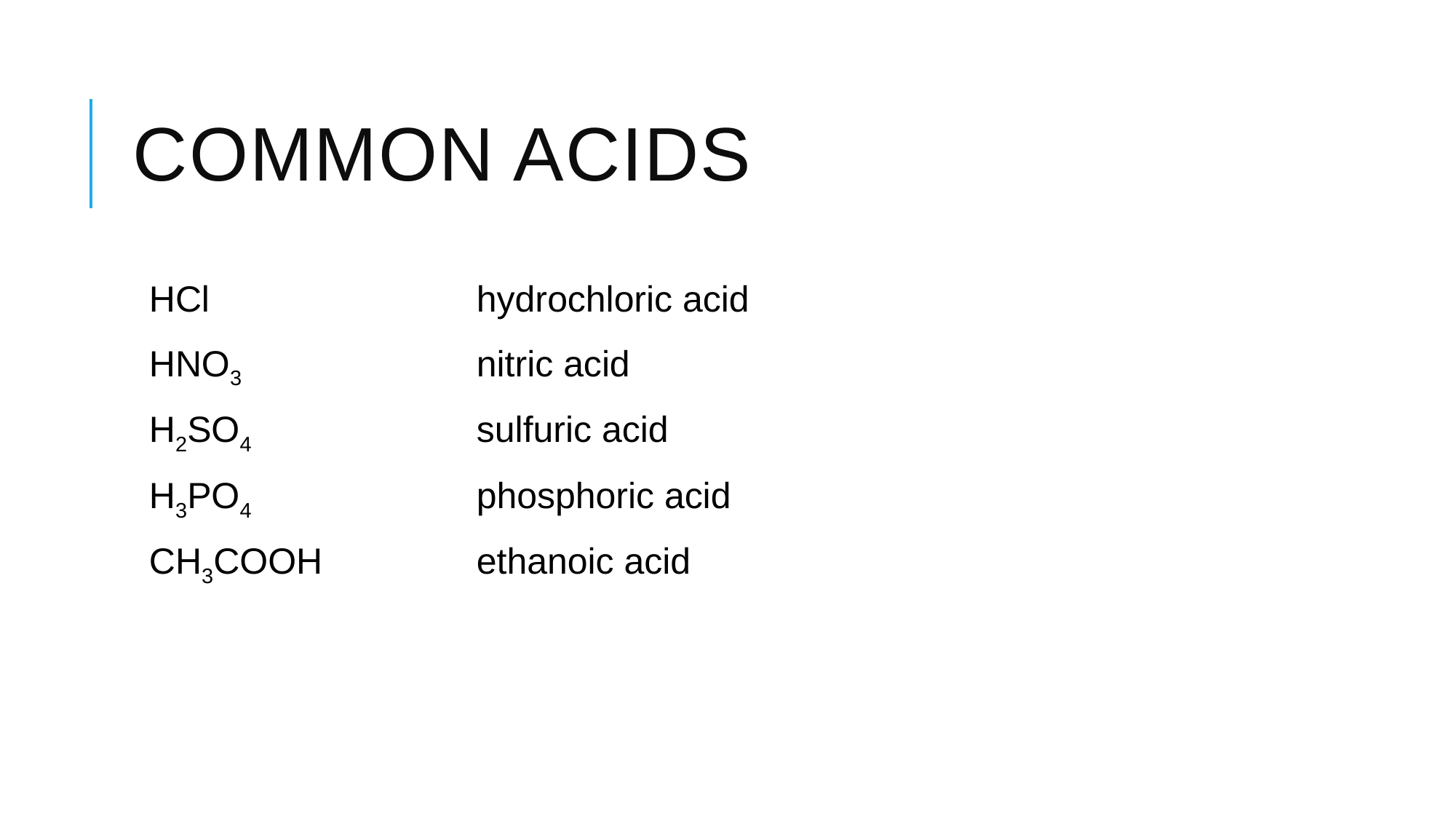

# Common Acids
HCl			hydrochloric acid
HNO3			nitric acid
H2SO4			sulfuric acid
H3PO4			phosphoric acid
CH3COOH		ethanoic acid